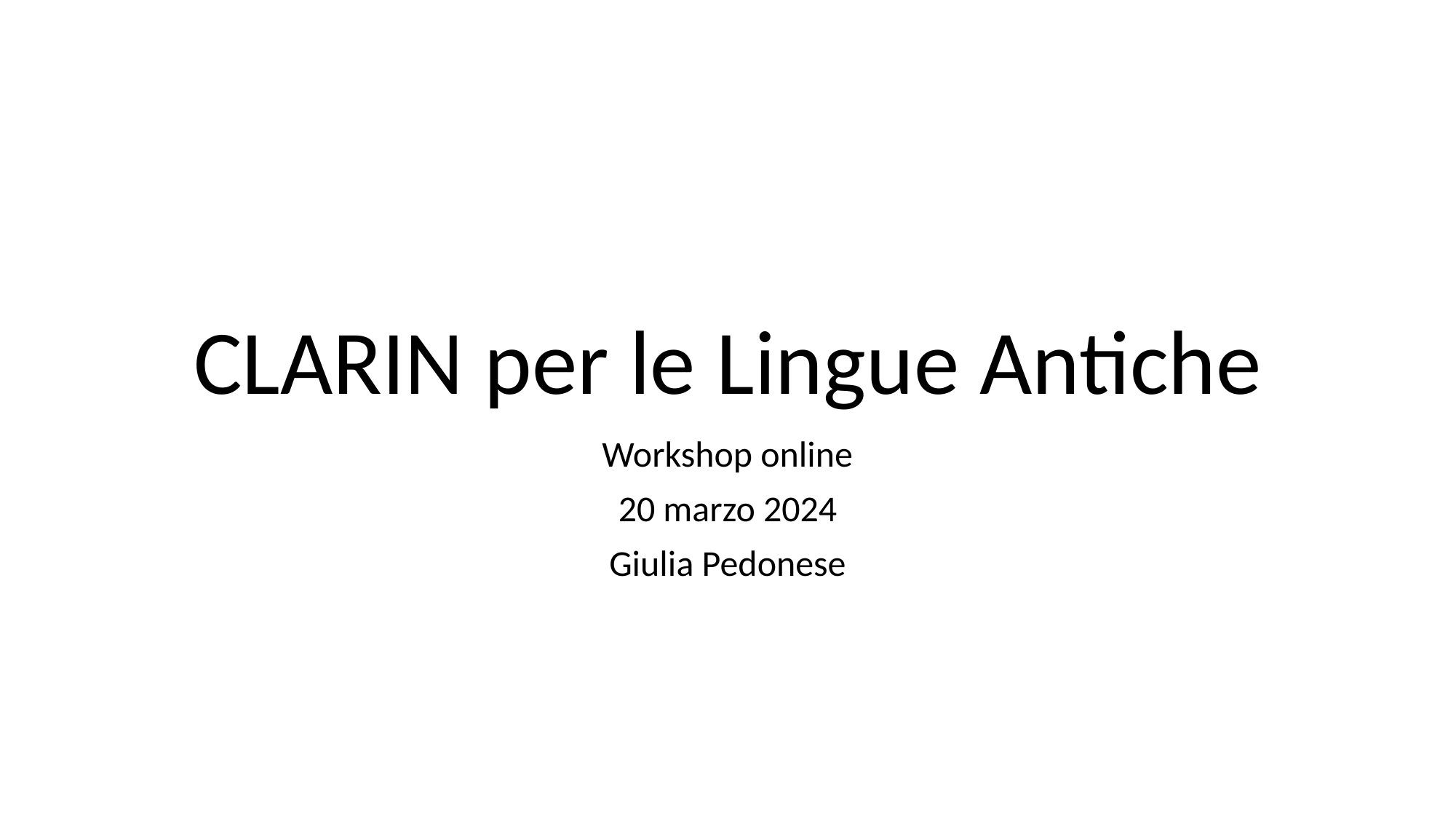

# CLARIN per le Lingue Antiche
Workshop online
20 marzo 2024
Giulia Pedonese